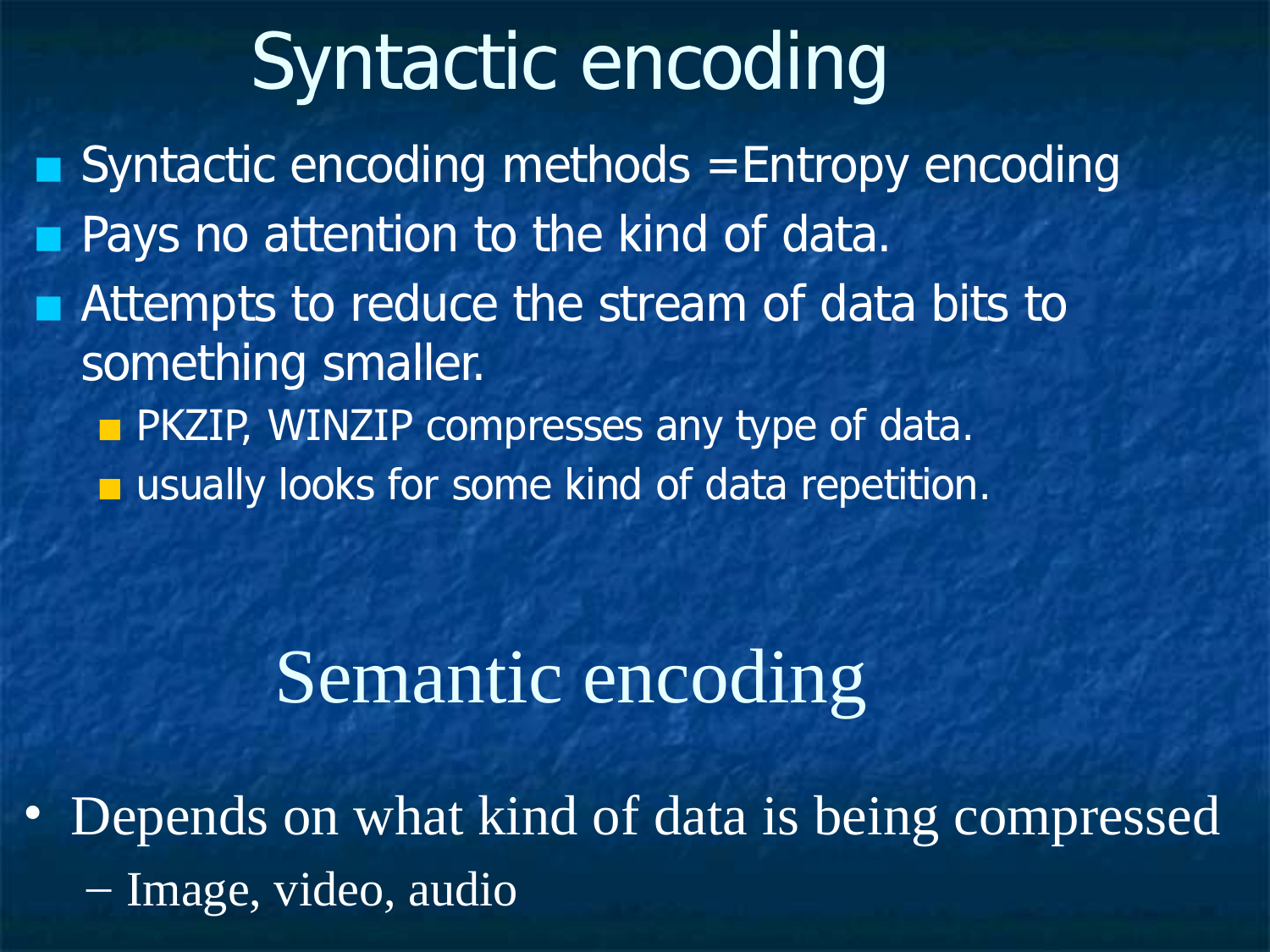

# Syntactic encoding
Syntactic encoding methods =Entropy encoding
Pays no attention to the kind of data.
Attempts to reduce the stream of data bits to something smaller.
PKZIP, WINZIP compresses any type of data.
usually looks for some kind of data repetition.
Semantic encoding
Depends on what kind of data is being compressed
Image, video, audio